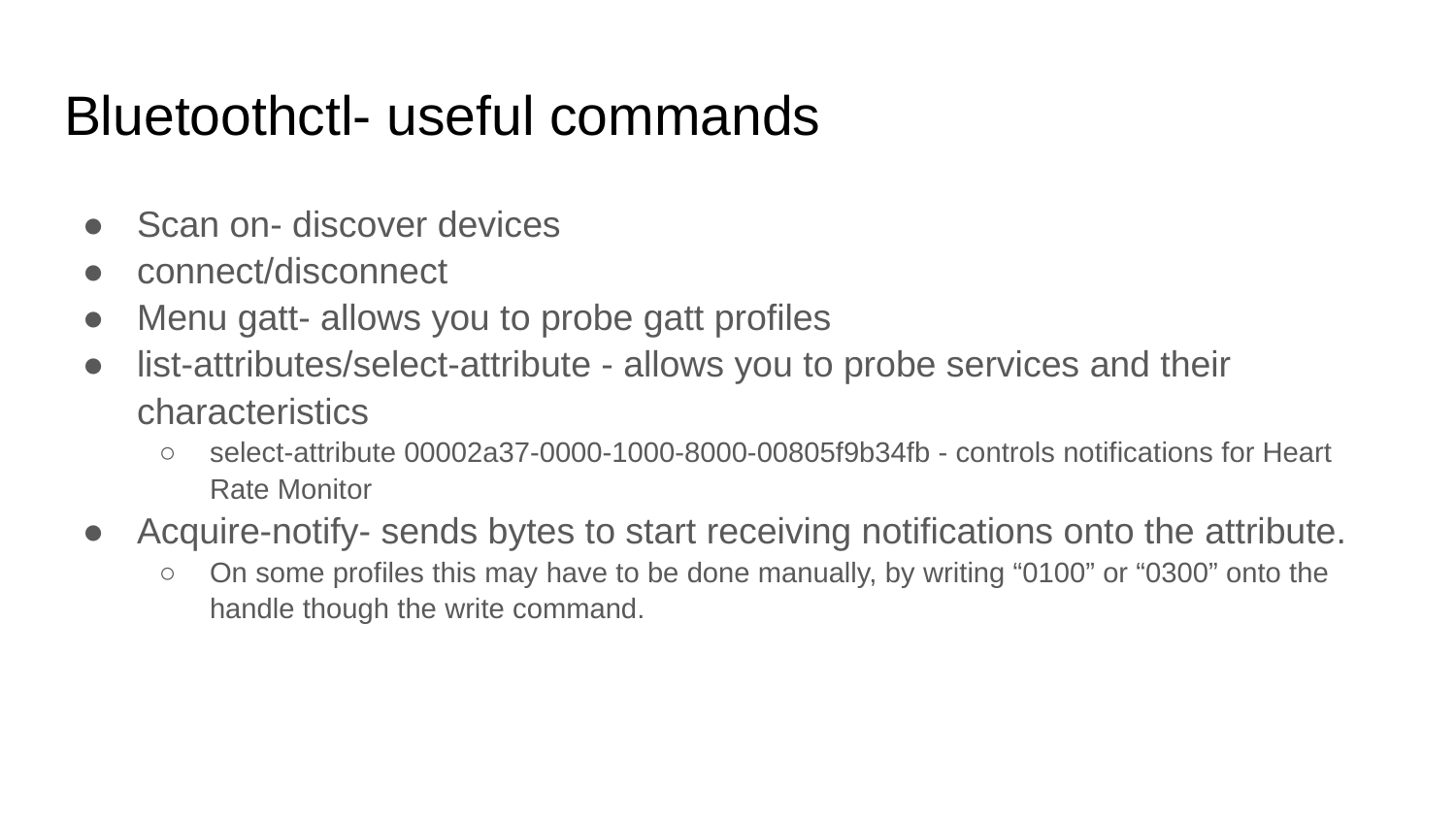

# Bluetoothctl- useful commands
Scan on- discover devices
connect/disconnect
Menu gatt- allows you to probe gatt profiles
list-attributes/select-attribute - allows you to probe services and their characteristics
select-attribute 00002a37-0000-1000-8000-00805f9b34fb - controls notifications for Heart Rate Monitor
Acquire-notify- sends bytes to start receiving notifications onto the attribute.
On some profiles this may have to be done manually, by writing “0100” or “0300” onto the handle though the write command.